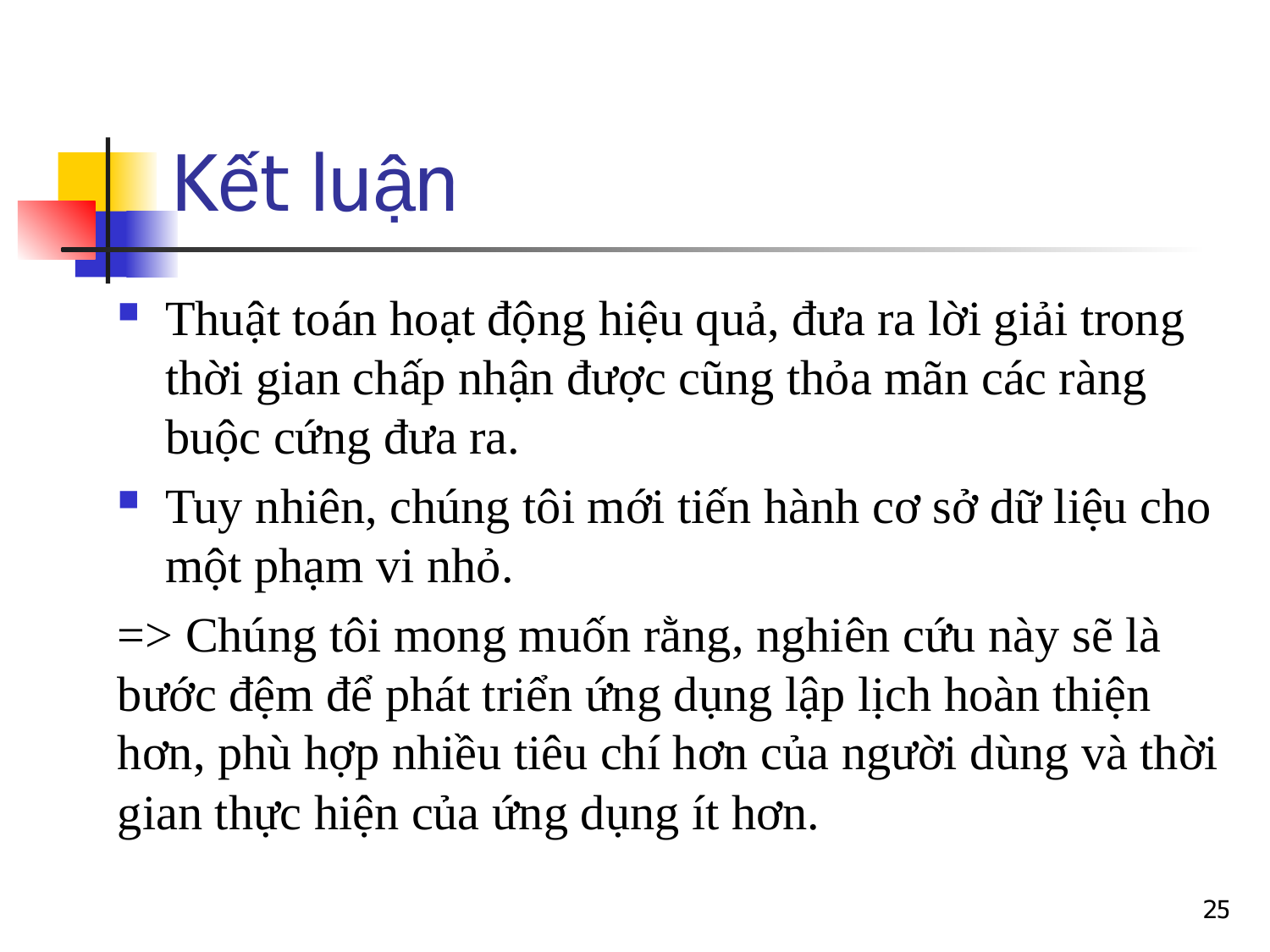

# Kết luận
Thuật toán hoạt động hiệu quả, đưa ra lời giải trong thời gian chấp nhận được cũng thỏa mãn các ràng buộc cứng đưa ra.
Tuy nhiên, chúng tôi mới tiến hành cơ sở dữ liệu cho một phạm vi nhỏ.
=> Chúng tôi mong muốn rằng, nghiên cứu này sẽ là bước đệm để phát triển ứng dụng lập lịch hoàn thiện hơn, phù hợp nhiều tiêu chí hơn của người dùng và thời gian thực hiện của ứng dụng ít hơn.
25